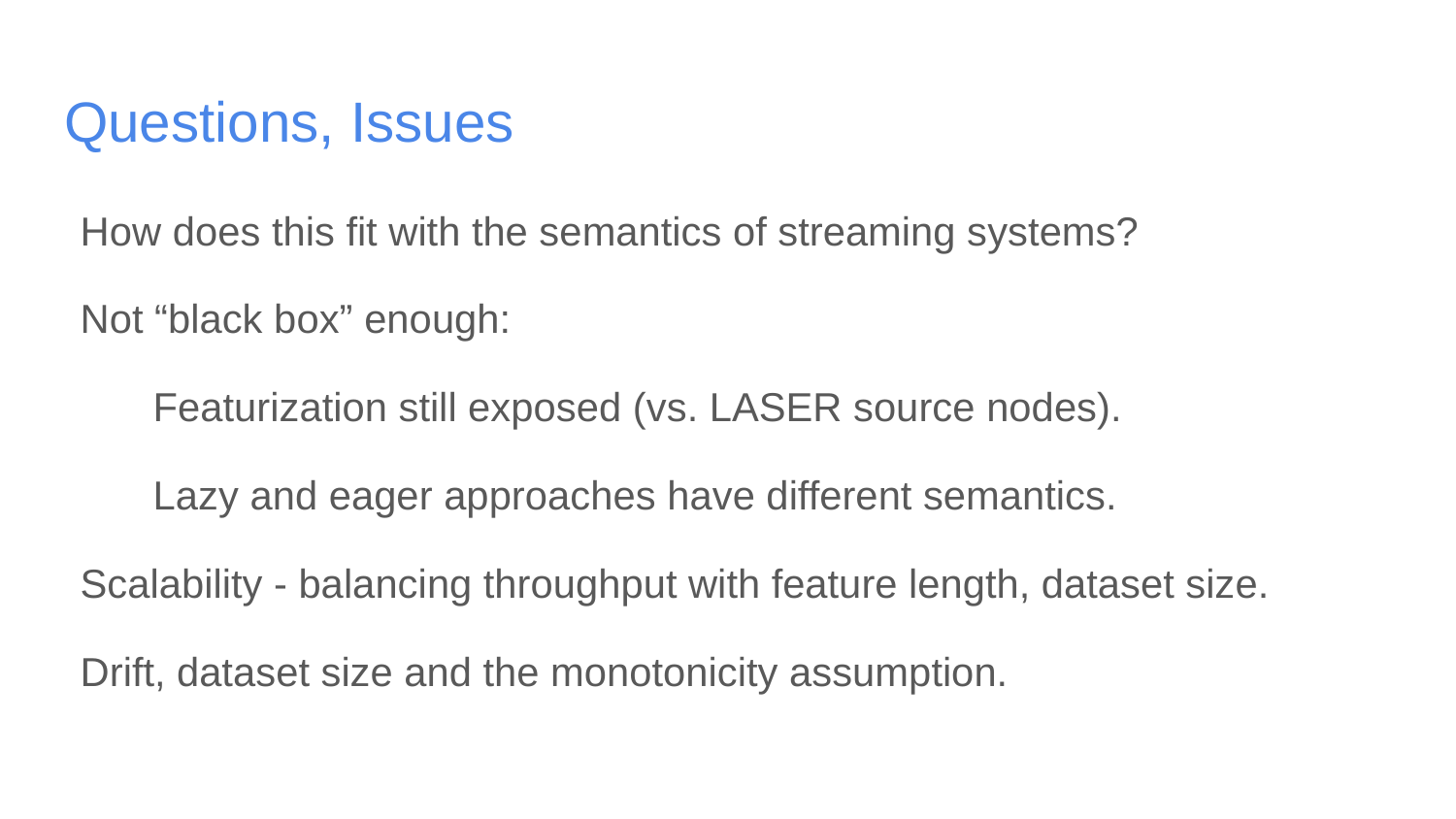

# Questions, Issues

How does this fit with the semantics of streaming systems?
Not “black box” enough:
Featurization still exposed (vs. LASER source nodes).
Lazy and eager approaches have different semantics.
Scalability - balancing throughput with feature length, dataset size.
Drift, dataset size and the monotonicity assumption.